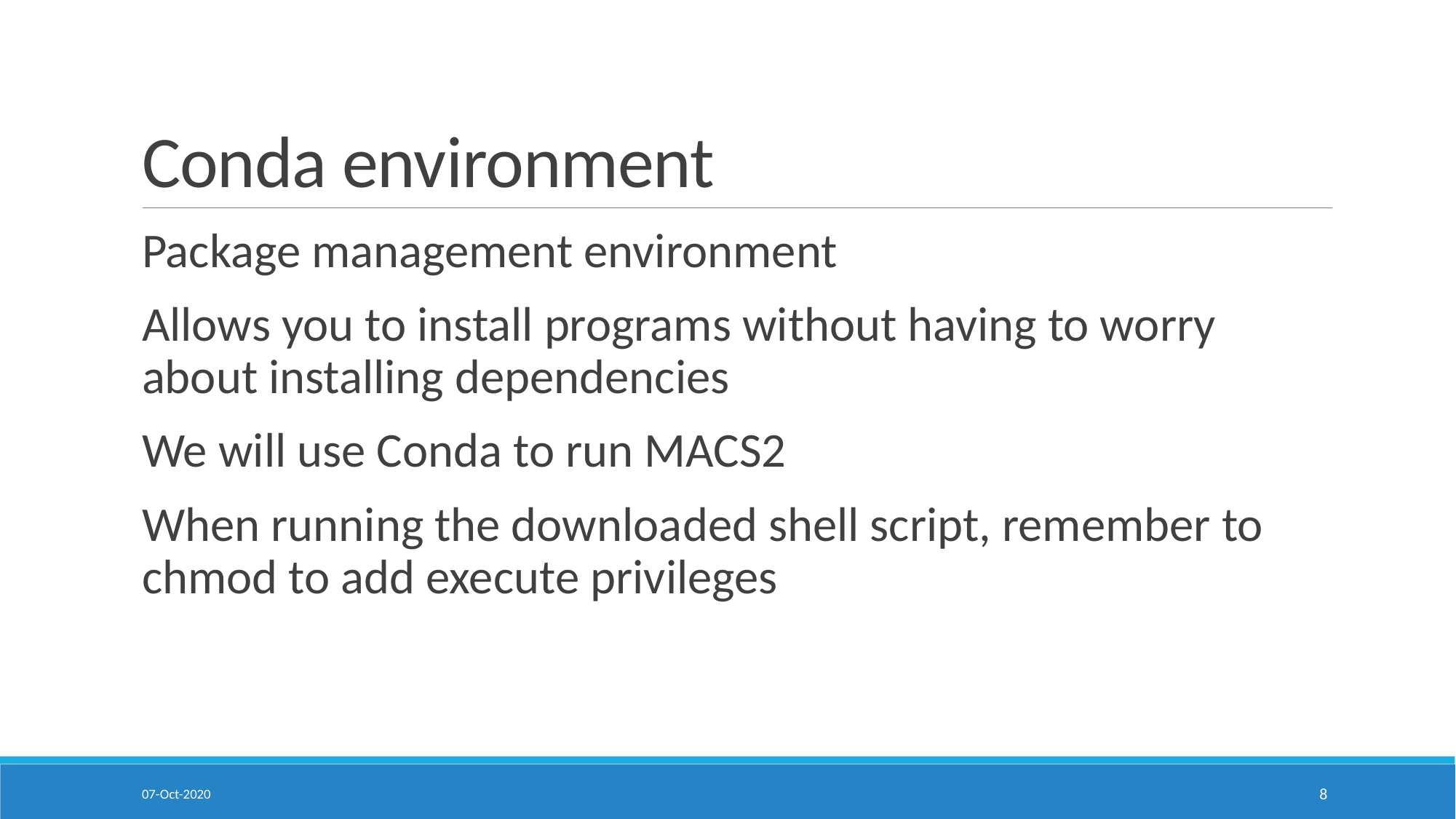

# Conda environment
Package management environment
Allows you to install programs without having to worry about installing dependencies
We will use Conda to run MACS2
When running the downloaded shell script, remember to chmod to add execute privileges
07-Oct-2020
8